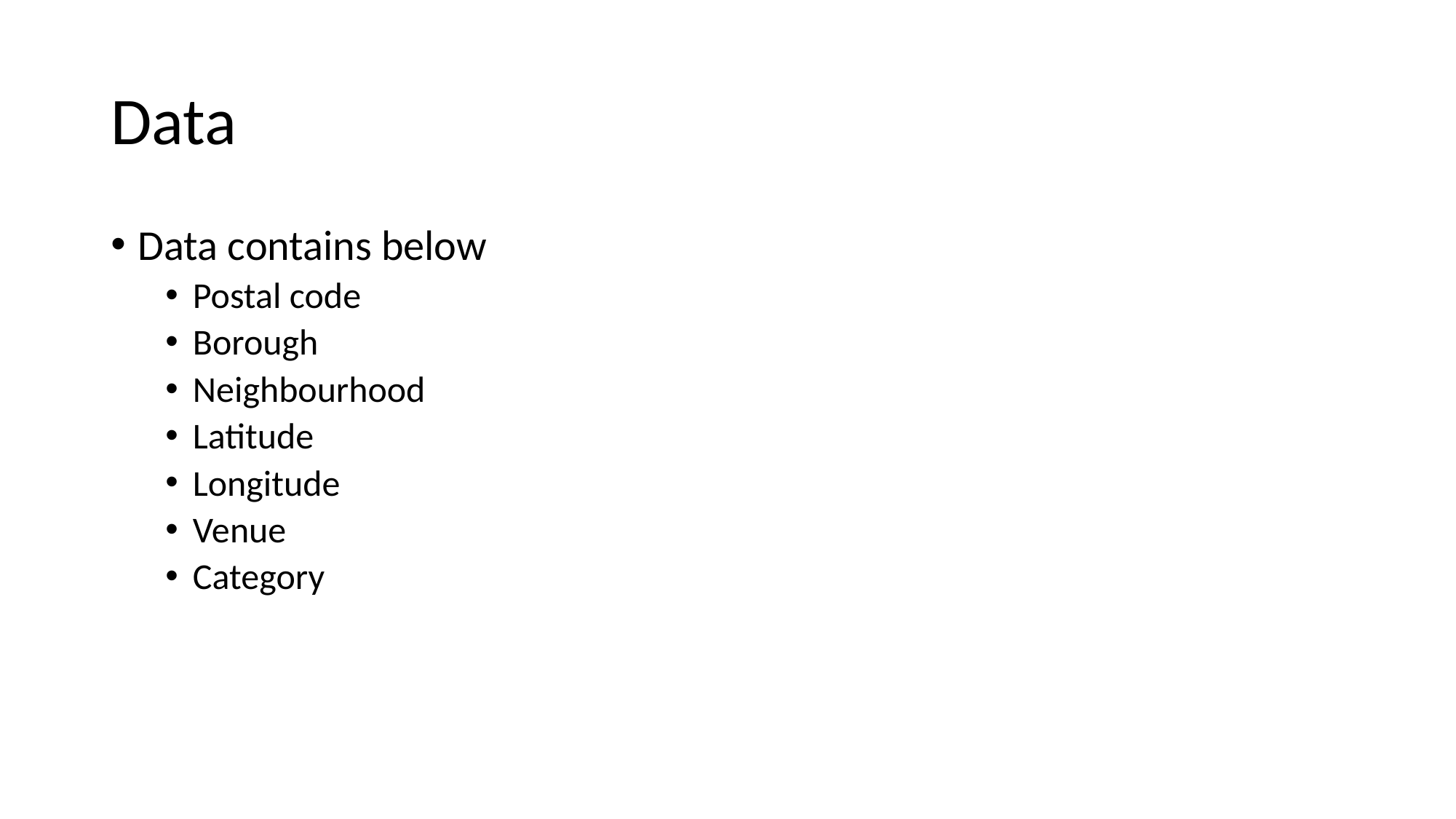

# Data
Data contains below
Postal code
Borough
Neighbourhood
Latitude
Longitude
Venue
Category